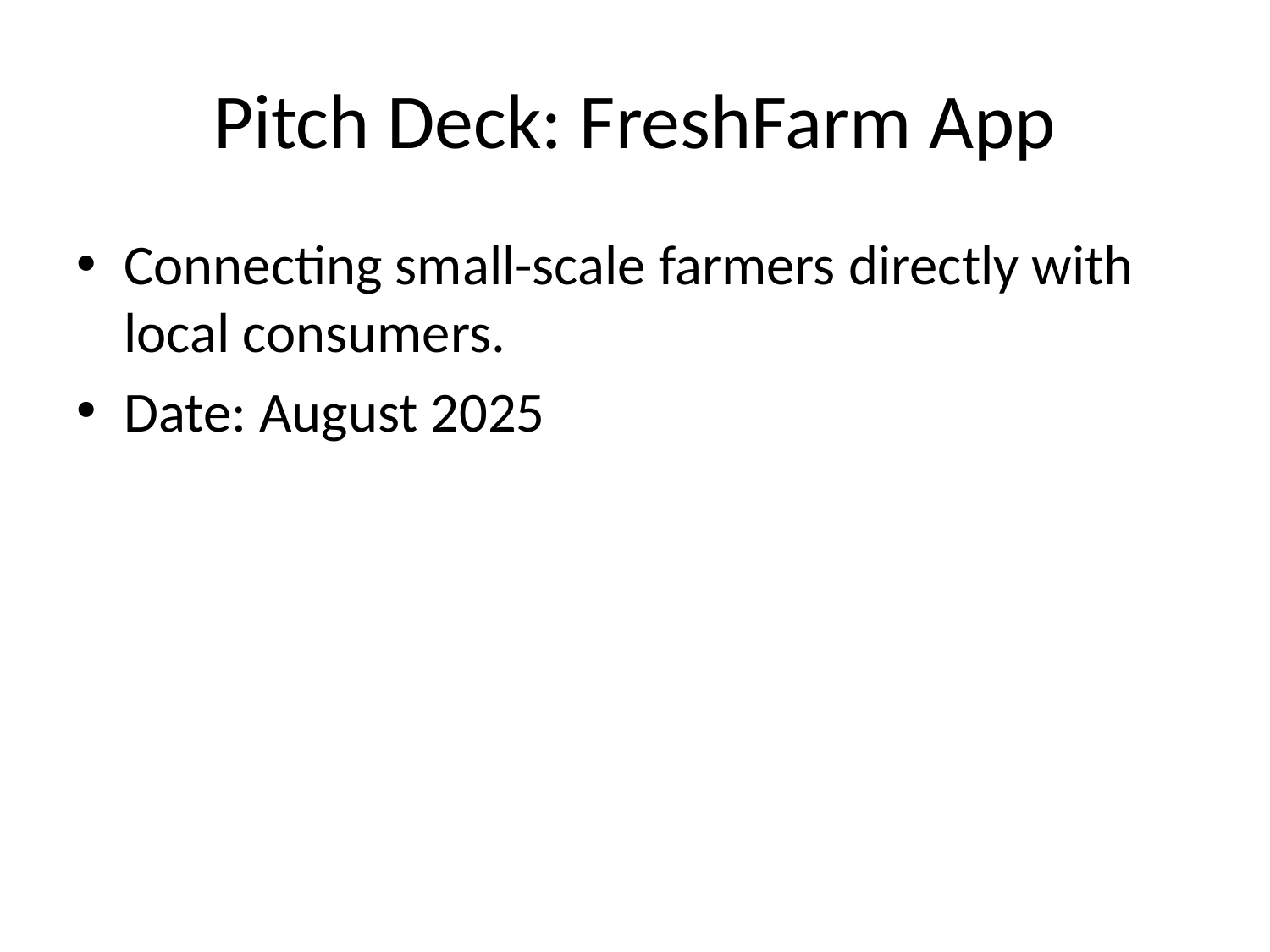

# Pitch Deck: FreshFarm App
Connecting small-scale farmers directly with local consumers.
Date: August 2025